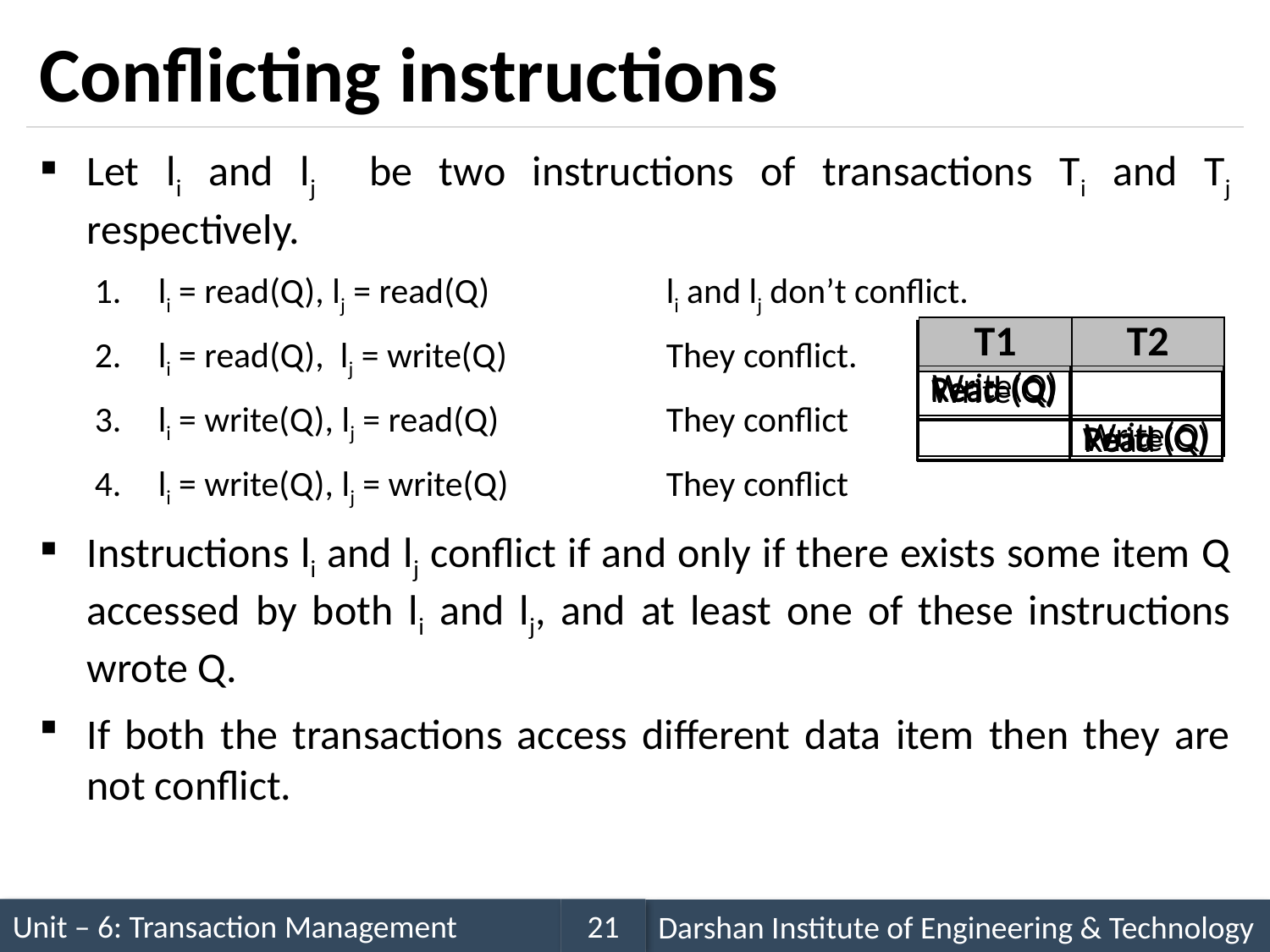

# Conflicting instructions
Let li and lj  be two instructions of transactions Ti and Tj respectively.
li = read(Q), lj = read(Q)   		li and lj don’t conflict.
li = read(Q),  lj = write(Q)  		They conflict.
li = write(Q), lj = read(Q)   		They conflict
li = write(Q), lj = write(Q)  		They conflict
Instructions li and lj conflict if and only if there exists some item Q accessed by both li and lj, and at least one of these instructions wrote Q.
If both the transactions access different data item then they are not conflict.
| T1 | T2 |
| --- | --- |
| Write(Q) |  |
|  | Write(Q) |
| T1 | T2 |
| --- | --- |
| Read (Q) |  |
|  | Read (Q) |
| T1 | T2 |
| --- | --- |
| Read (Q) |  |
|  | Write(Q) |
| T1 | T2 |
| --- | --- |
| Write(Q) |  |
|  | Read (Q) |